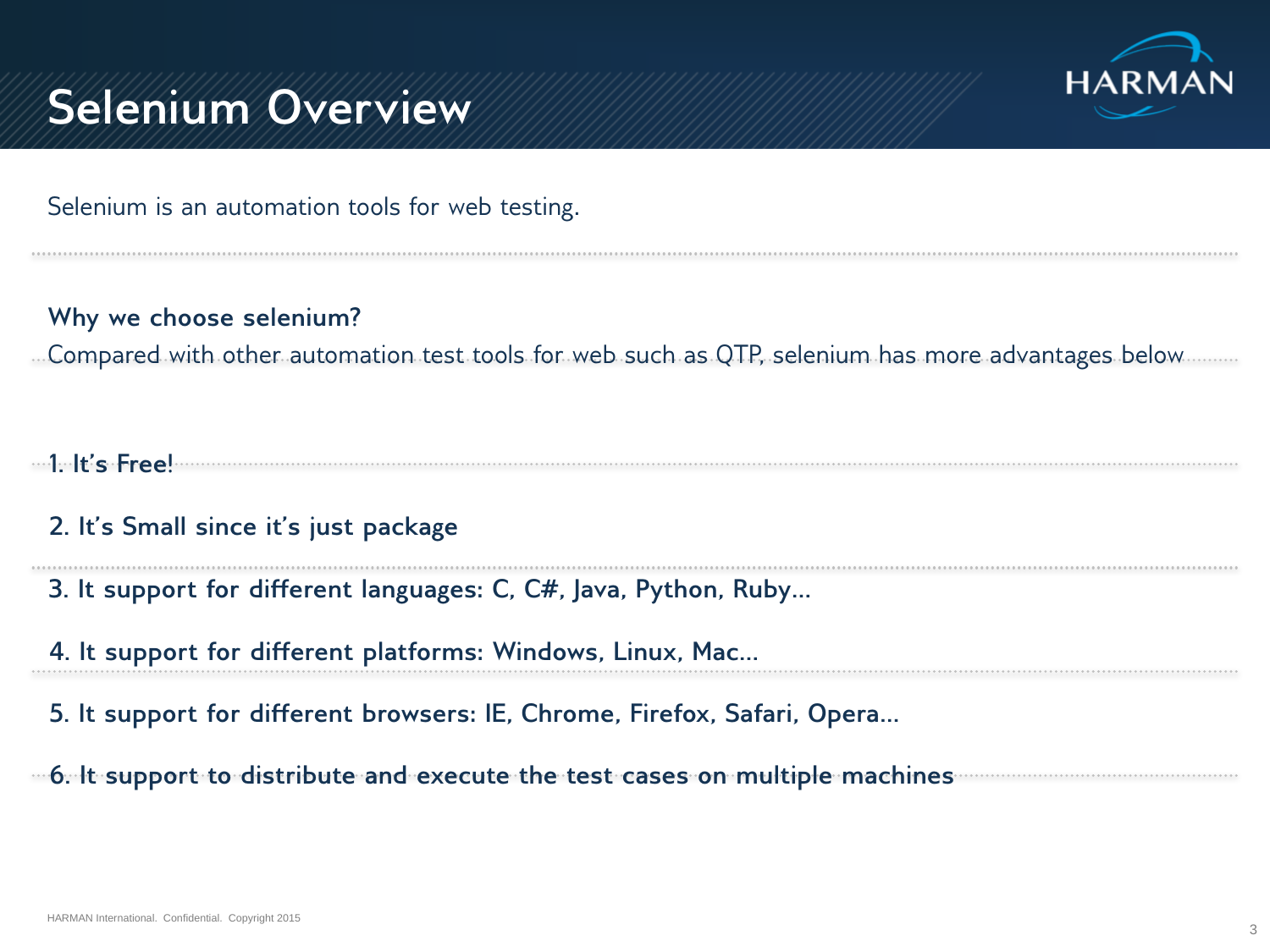

Selenium Overview
Selenium is an automation tools for web testing.

Why we choose selenium?
Compared with other automation test tools for web such as QTP, selenium has more advantages below
Selenium Overview

1. It’s Free!
2. It’s Small since it’s just package
3. It support for different languages: C, C#, Java, Python, Ruby…
4. It support for different platforms: Windows, Linux, Mac…
5. It support for different browsers: IE, Chrome, Firefox, Safari, Opera…
6. It support to distribute and execute the test cases on multiple machines